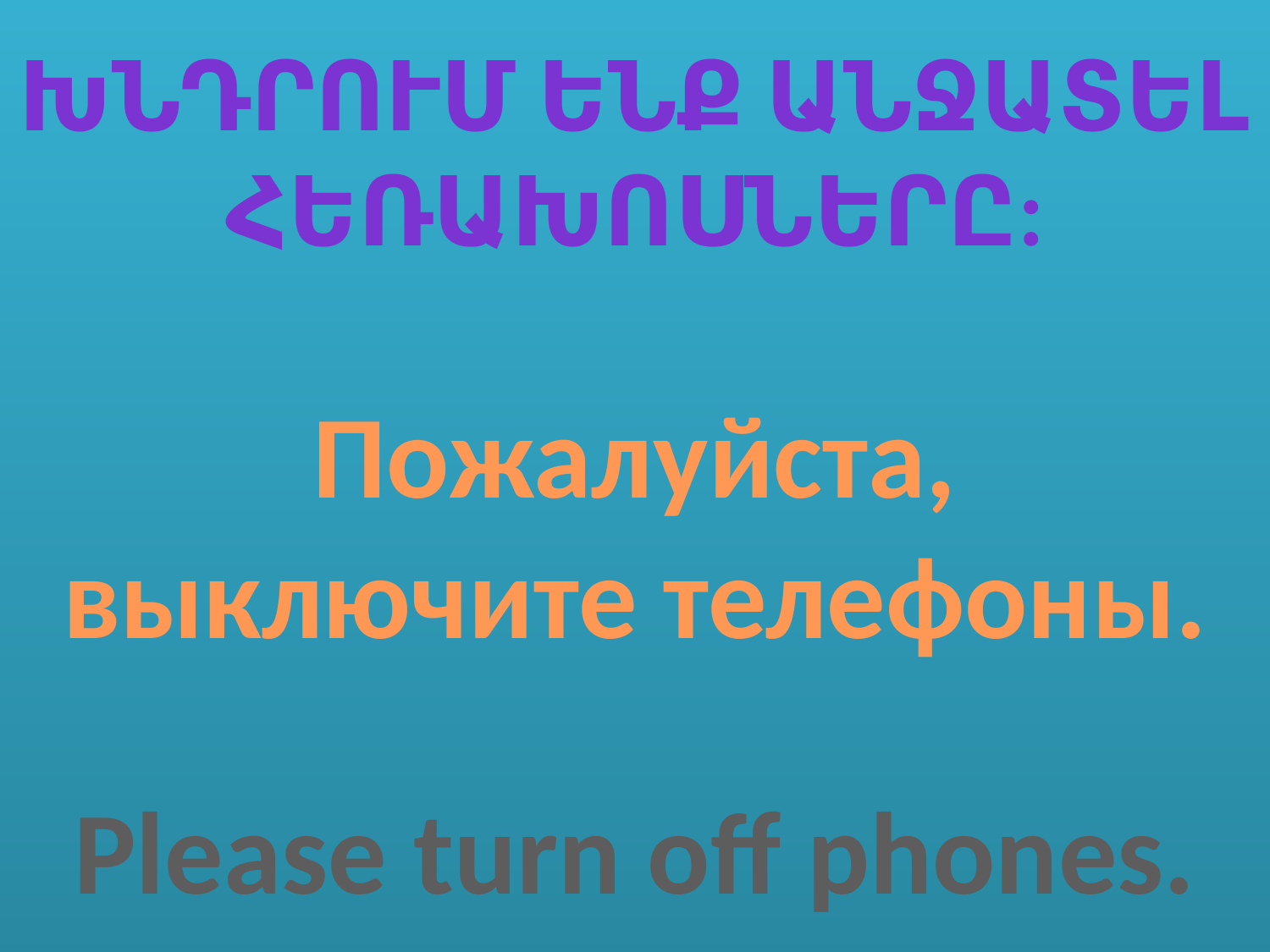

# Խնդրում ենք անջատել հեռախոսները: Пожалуйста, выключите телефоны. Please turn off phones.